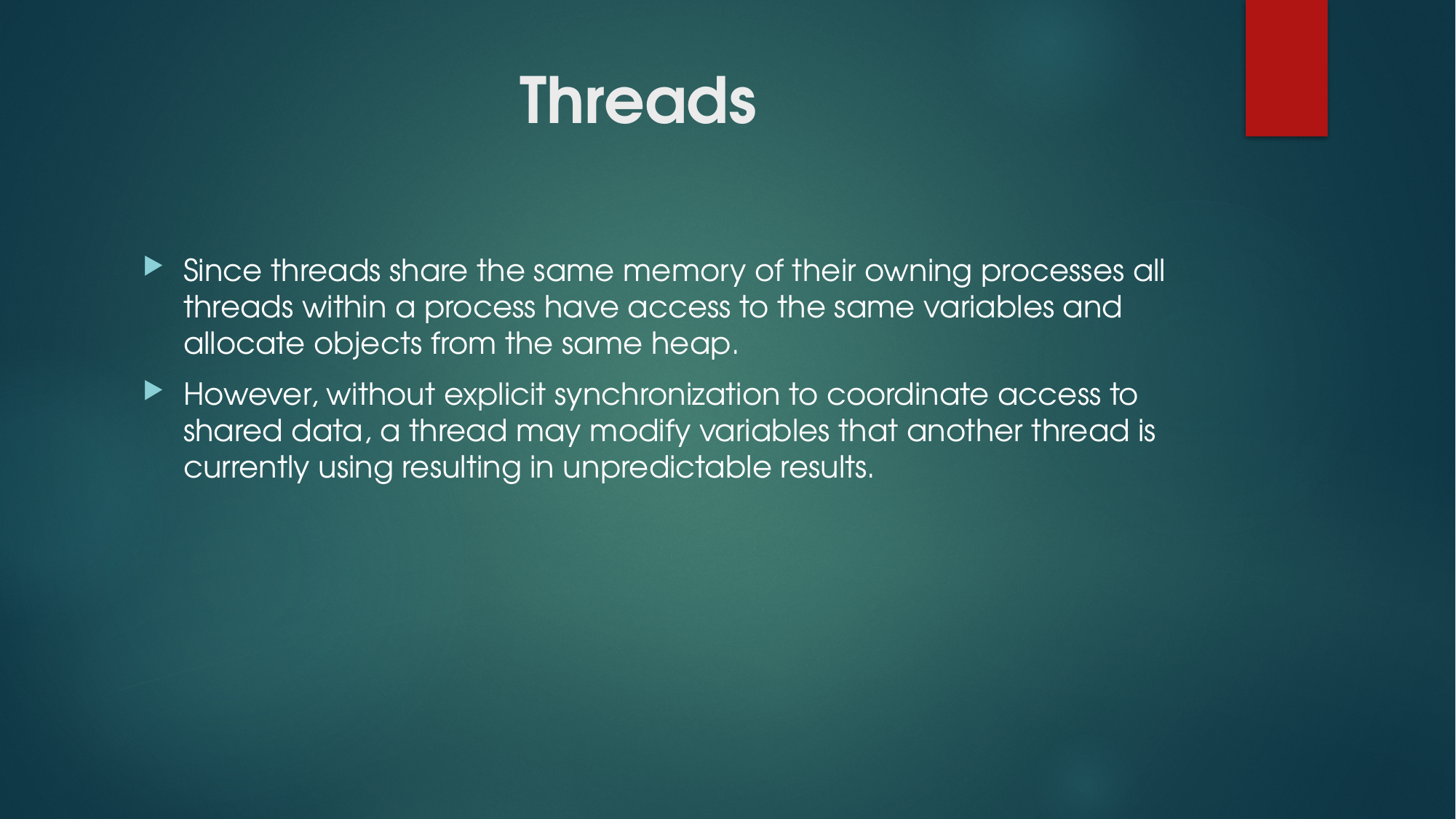

# Threads
Since threads share the same memory of their owning processes all threads within a process have access to the same variables and allocate objects from the same heap.
However, without explicit synchronization to coordinate access to shared data, a thread may modify variables that another thread is currently using resulting in unpredictable results.